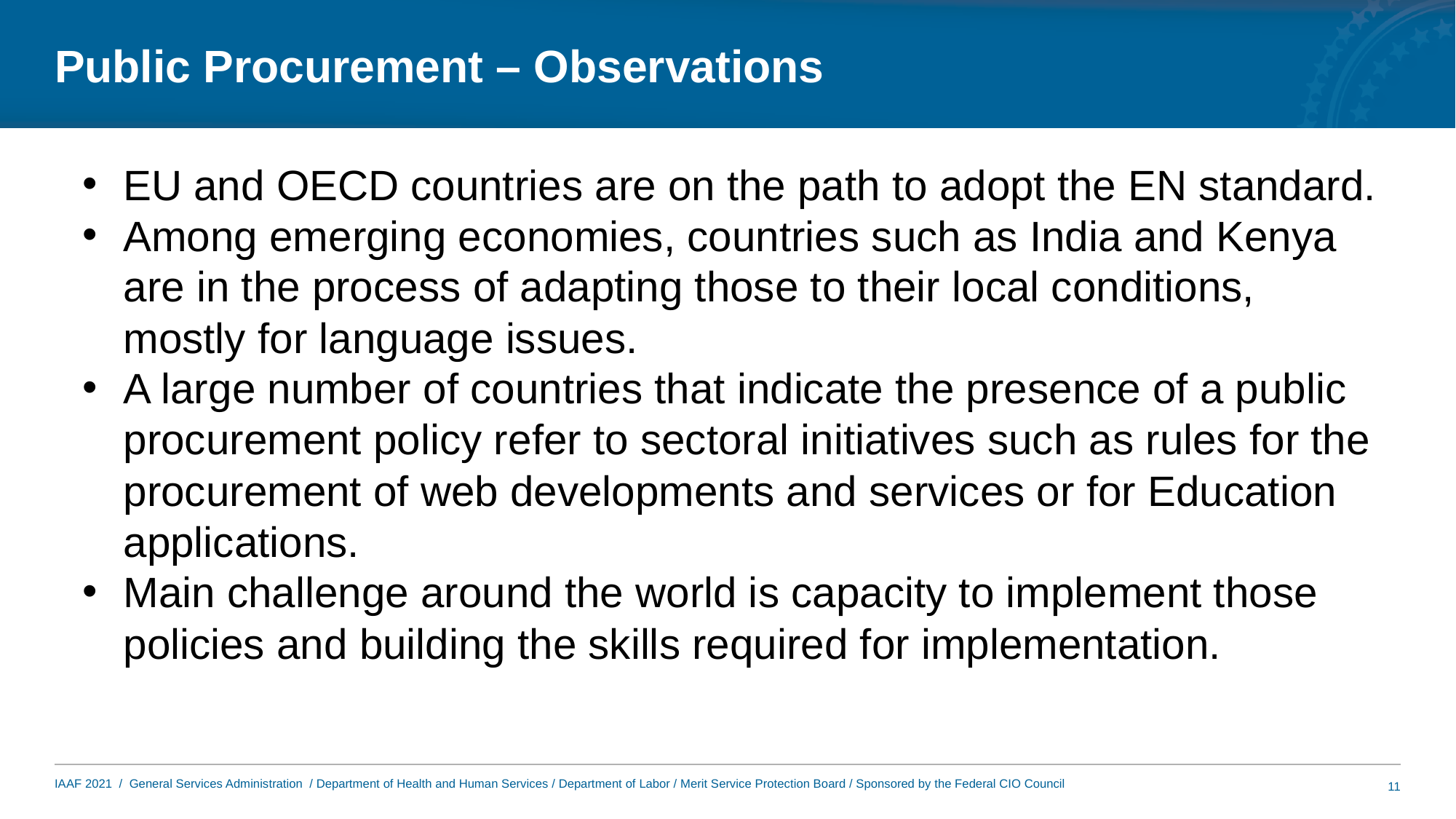

# Public Procurement – Observations
EU and OECD countries are on the path to adopt the EN standard.
Among emerging economies, countries such as India and Kenya are in the process of adapting those to their local conditions, mostly for language issues.
A large number of countries that indicate the presence of a public procurement policy refer to sectoral initiatives such as rules for the procurement of web developments and services or for Education applications.
Main challenge around the world is capacity to implement those policies and building the skills required for implementation.
11